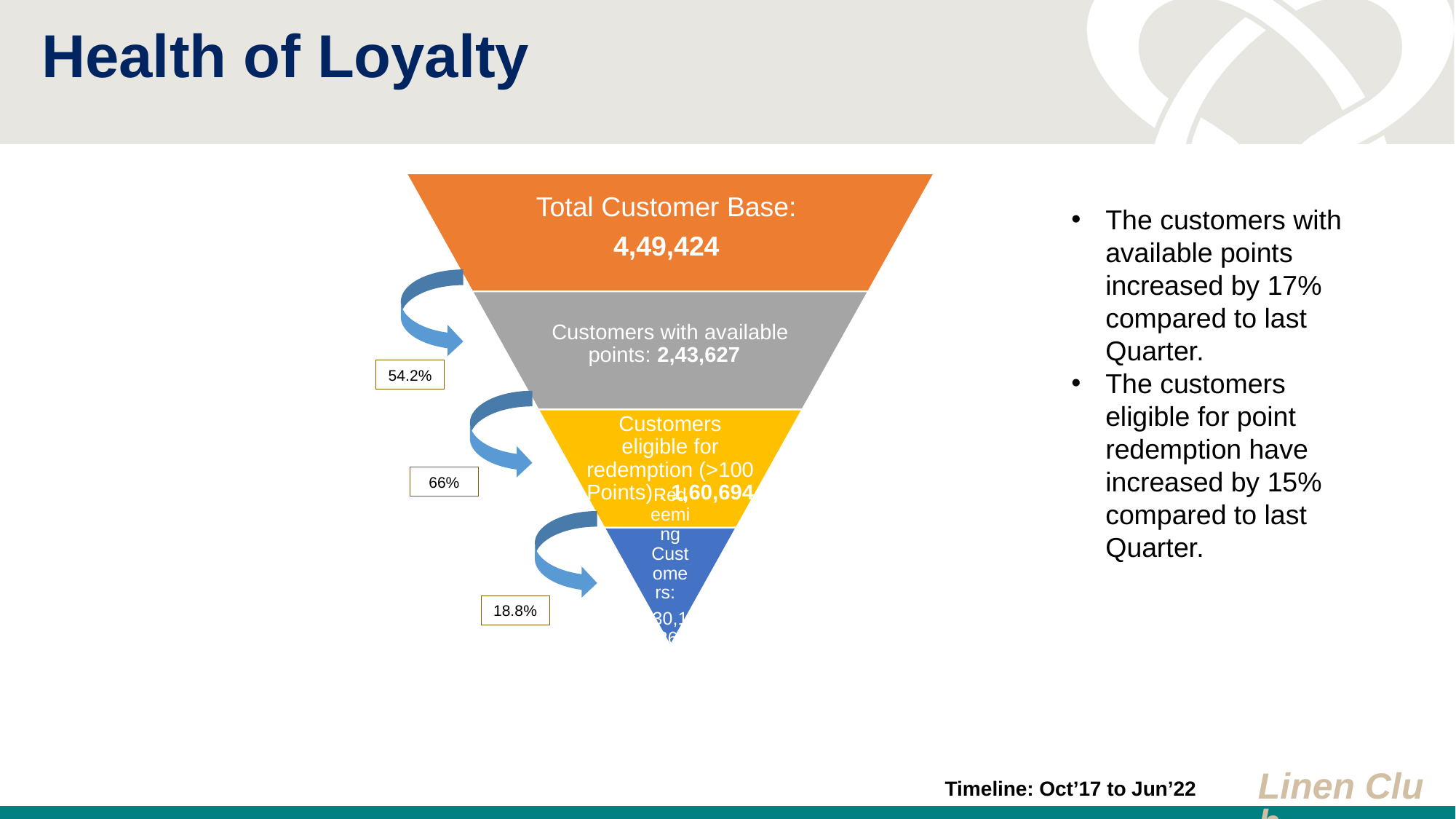

# Health of Loyalty
Total Customer Base:
4,49,424
Customers with available points: 2,43,627
Customers eligible for redemption (>100 Points) : 1,60,694
Redeeming Customers:
30,136
The customers with available points increased by 17% compared to last Quarter.
The customers eligible for point redemption have increased by 15% compared to last Quarter.

54.2%

66%

18.8%
Linen Club
Timeline: Oct’17 to Jun’22